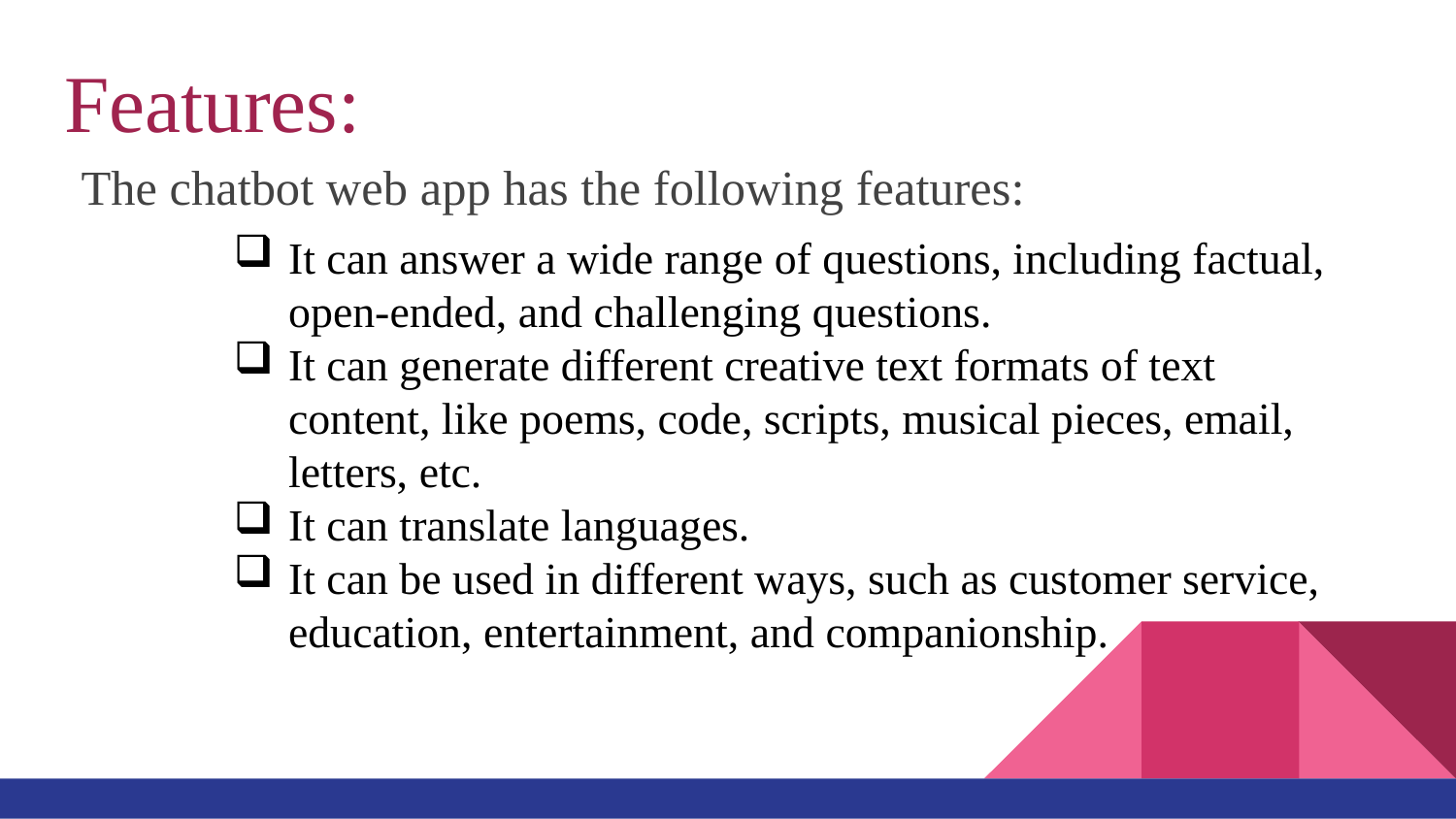

# Features:
	The chatbot web app has the following features:

It can answer a wide range of questions, including factual, open-ended, and challenging questions.
It can generate different creative text formats of text content, like poems, code, scripts, musical pieces, email, letters, etc.
It can translate languages.
It can be used in different ways, such as customer service, education, entertainment, and companionship.